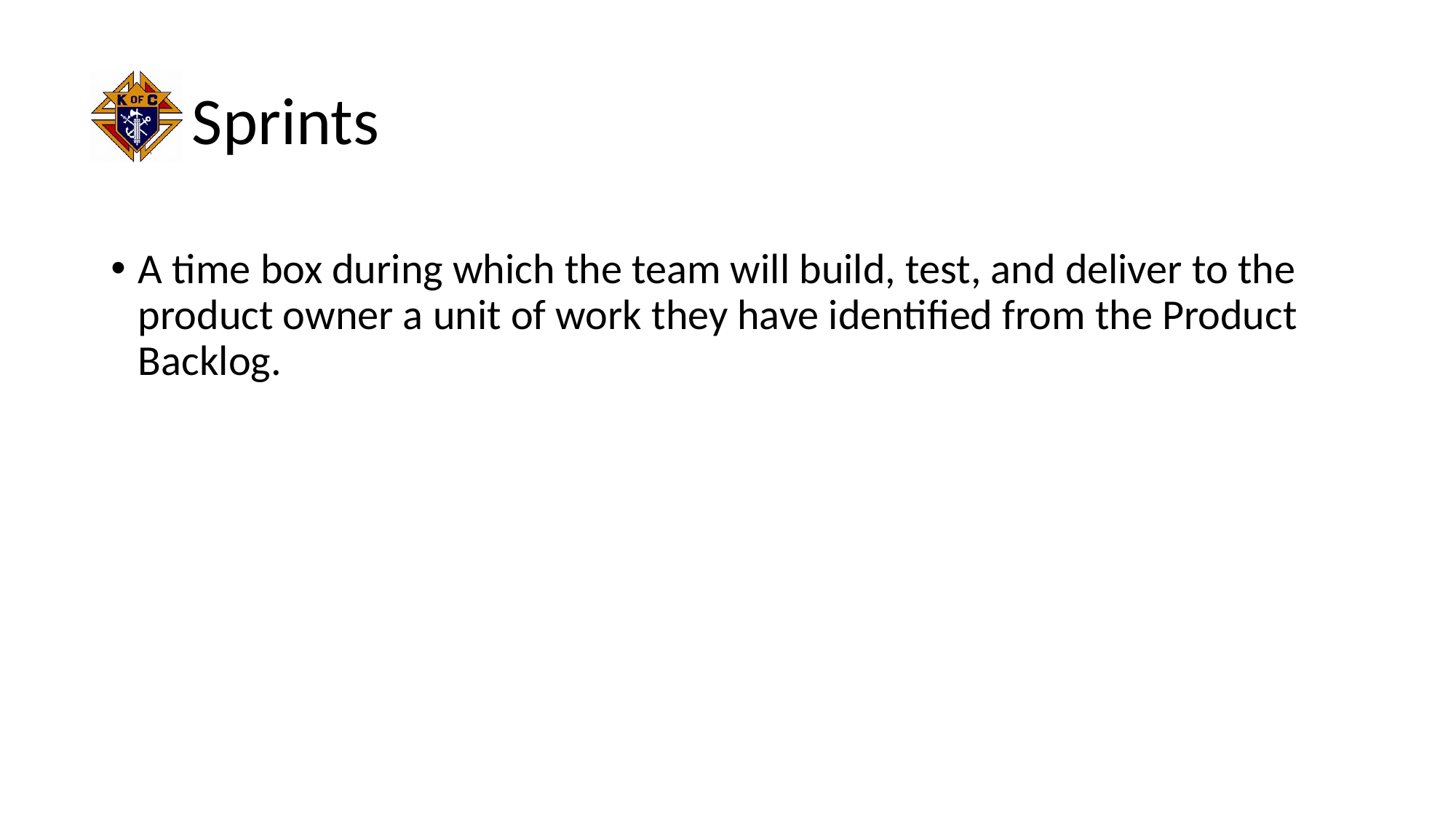

# Sprints
A time box during which the team will build, test, and deliver to the product owner a unit of work they have identified from the Product Backlog.